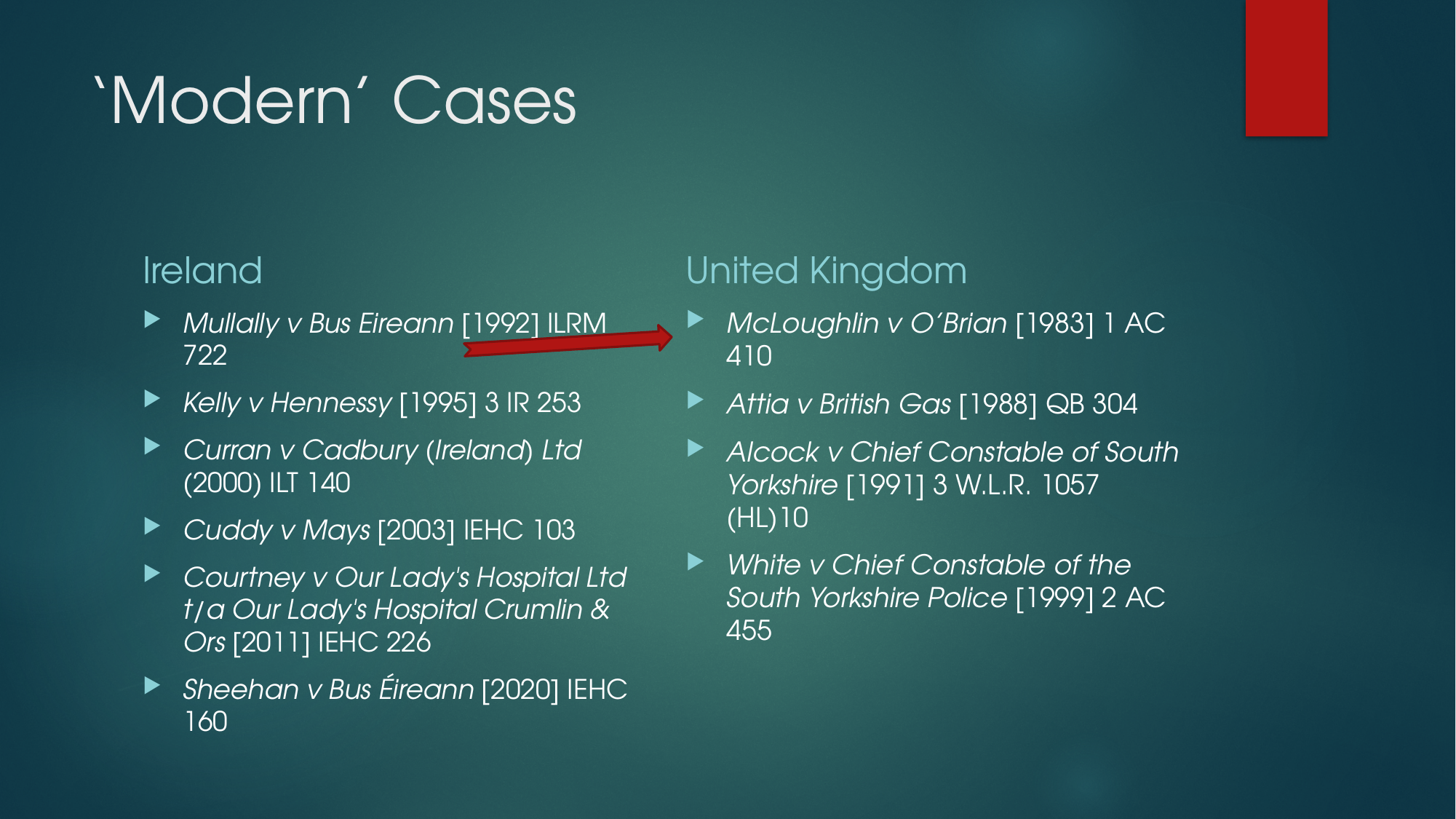

# ‘Modern’ Cases
Ireland
United Kingdom
Mullally v Bus Eireann [1992] ILRM 722
Kelly v Hennessy [1995] 3 IR 253
Curran v Cadbury (Ireland) Ltd (2000) ILT 140
Cuddy v Mays [2003] IEHC 103
Courtney v Our Lady's Hospital Ltd t/a Our Lady's Hospital Crumlin & Ors [2011] IEHC 226
Sheehan v Bus Éireann [2020] IEHC 160
McLoughlin v O’Brian [1983] 1 AC 410
Attia v British Gas [1988] QB 304
Alcock v Chief Constable of South Yorkshire [1991] 3 W.L.R. 1057 (HL)10
White v Chief Constable of the South Yorkshire Police [1999] 2 AC 455